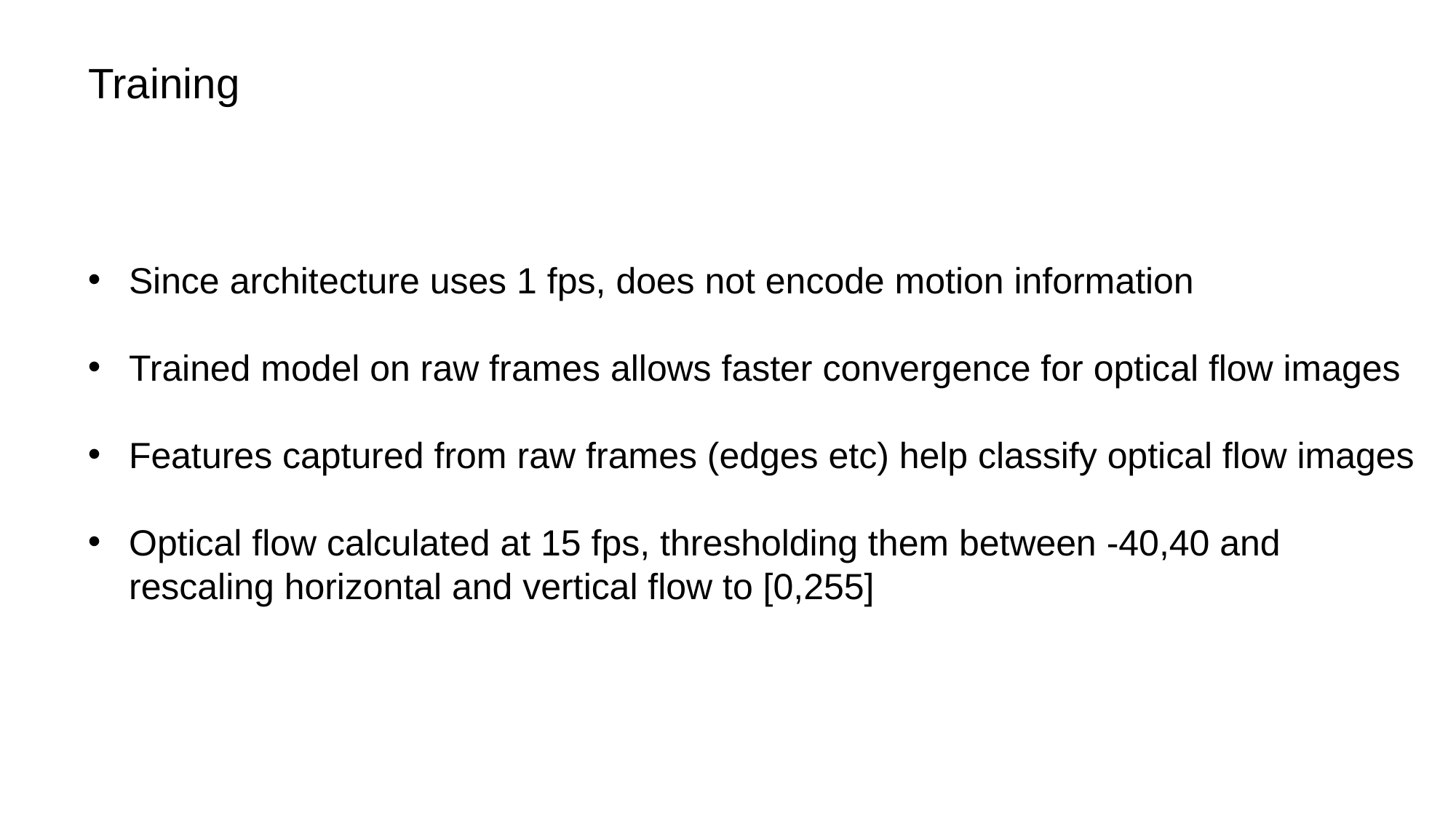

Training
Since architecture uses 1 fps, does not encode motion information

Trained model on raw frames allows faster convergence for optical flow images

Features captured from raw frames (edges etc) help classify optical flow images

Optical flow calculated at 15 fps, thresholding them between -40,40 and rescaling horizontal and vertical flow to [0,255]